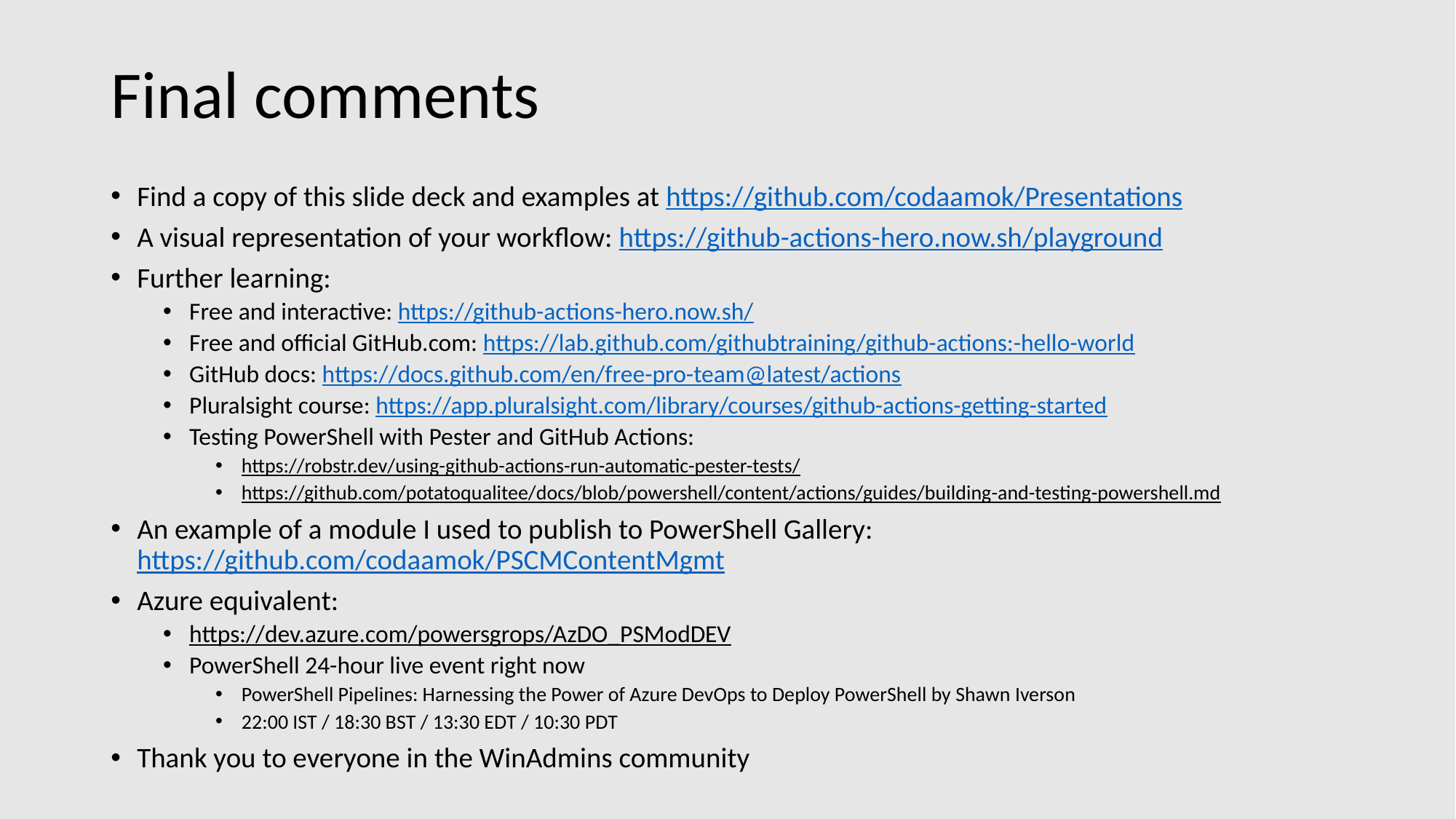

# Final comments
Find a copy of this slide deck and examples at https://github.com/codaamok/Presentations
A visual representation of your workflow: https://github-actions-hero.now.sh/playground
Further learning:
Free and interactive: https://github-actions-hero.now.sh/
Free and official GitHub.com: https://lab.github.com/githubtraining/github-actions:-hello-world
GitHub docs: https://docs.github.com/en/free-pro-team@latest/actions
Pluralsight course: https://app.pluralsight.com/library/courses/github-actions-getting-started
Testing PowerShell with Pester and GitHub Actions:
https://robstr.dev/using-github-actions-run-automatic-pester-tests/
https://github.com/potatoqualitee/docs/blob/powershell/content/actions/guides/building-and-testing-powershell.md
An example of a module I used to publish to PowerShell Gallery: https://github.com/codaamok/PSCMContentMgmt
Azure equivalent:
https://dev.azure.com/powersgrops/AzDO_PSModDEV
PowerShell 24-hour live event right now
PowerShell Pipelines: Harnessing the Power of Azure DevOps to Deploy PowerShell by Shawn Iverson
22:00 IST / 18:30 BST / 13:30 EDT / 10:30 PDT
Thank you to everyone in the WinAdmins community